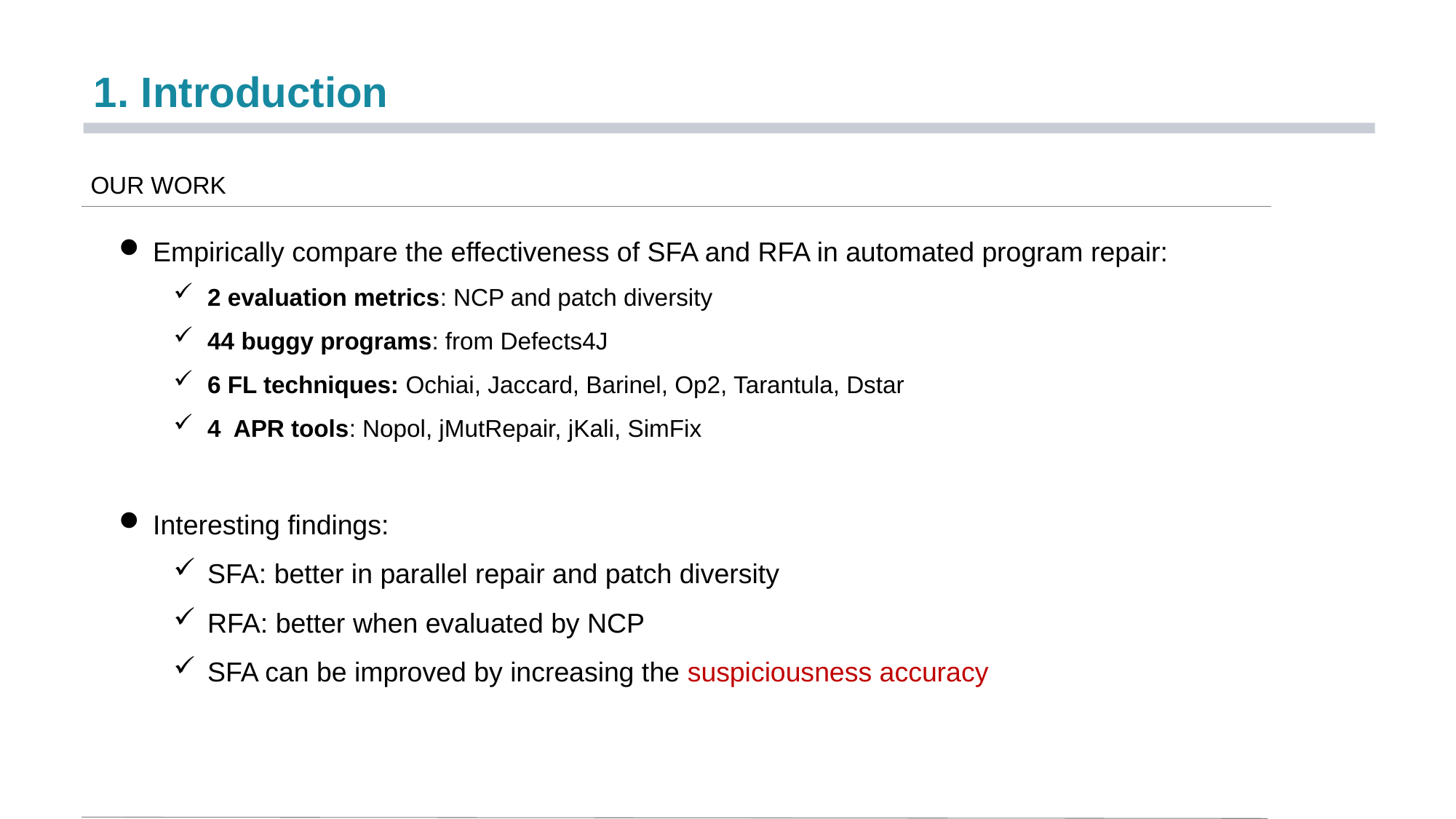

1. Introduction

OUR WORK
Empirically compare the effectiveness of SFA and RFA in automated program repair:
2 evaluation metrics: NCP and patch diversity
44 buggy programs: from Defects4J
6 FL techniques: Ochiai, Jaccard, Barinel, Op2, Tarantula, Dstar
4  APR tools: Nopol, jMutRepair, jKali, SimFix

Interesting findings:
SFA: better in parallel repair and patch diversity
RFA: better when evaluated by NCP
SFA can be improved by increasing the suspiciousness accuracy